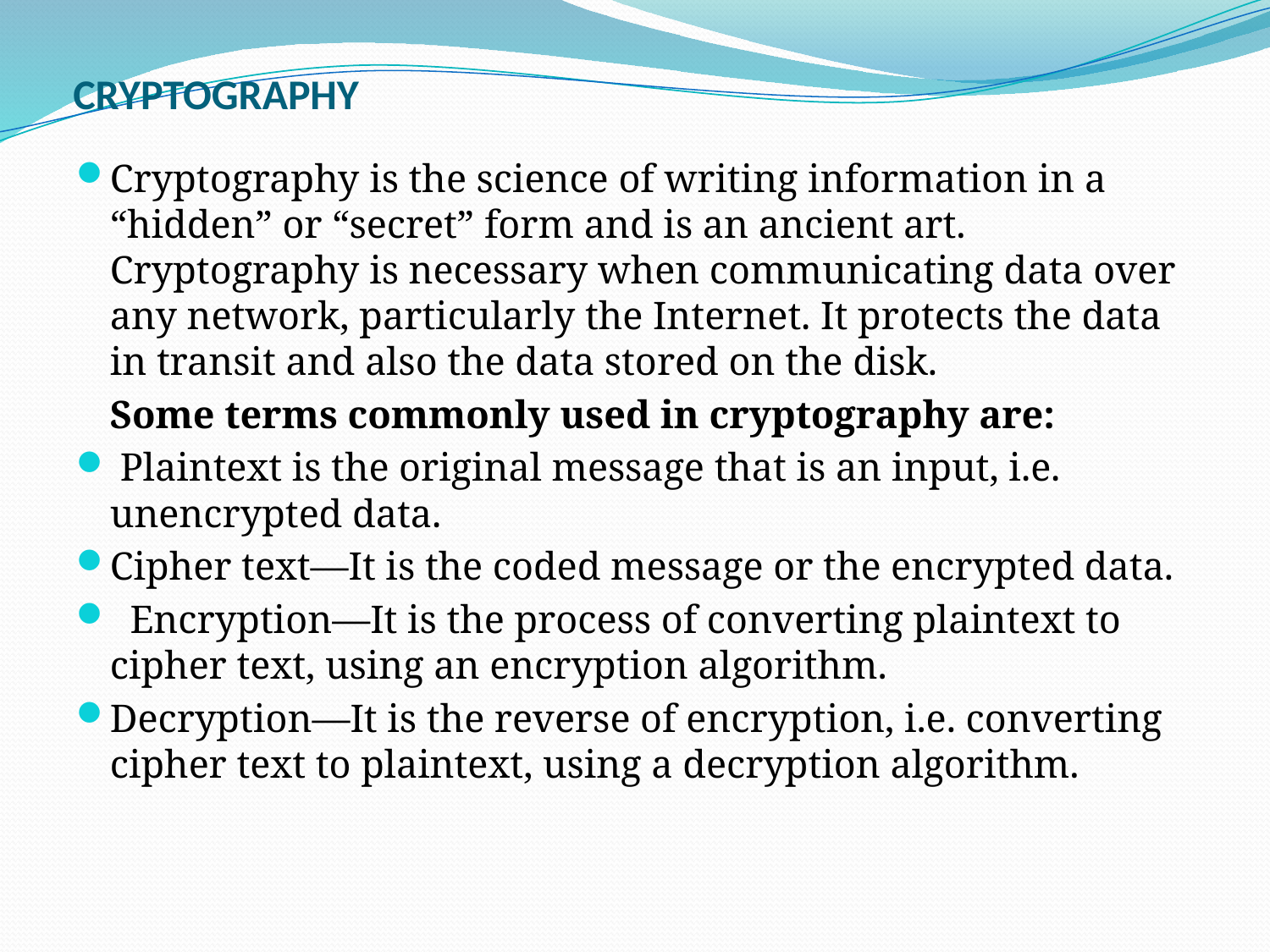

# CRYPTOGRAPHY
Cryptography is the science of writing information in a “hidden” or “secret” form and is an ancient art. Cryptography is necessary when communicating data over any network, particularly the Internet. It protects the data in transit and also the data stored on the disk.
	Some terms commonly used in cryptography are:
 Plaintext is the original message that is an input, i.e. unencrypted data.
Cipher text—It is the coded message or the encrypted data.
  Encryption—It is the process of converting plaintext to cipher text, using an encryption algorithm.
Decryption—It is the reverse of encryption, i.e. converting cipher text to plaintext, using a decryption algorithm.